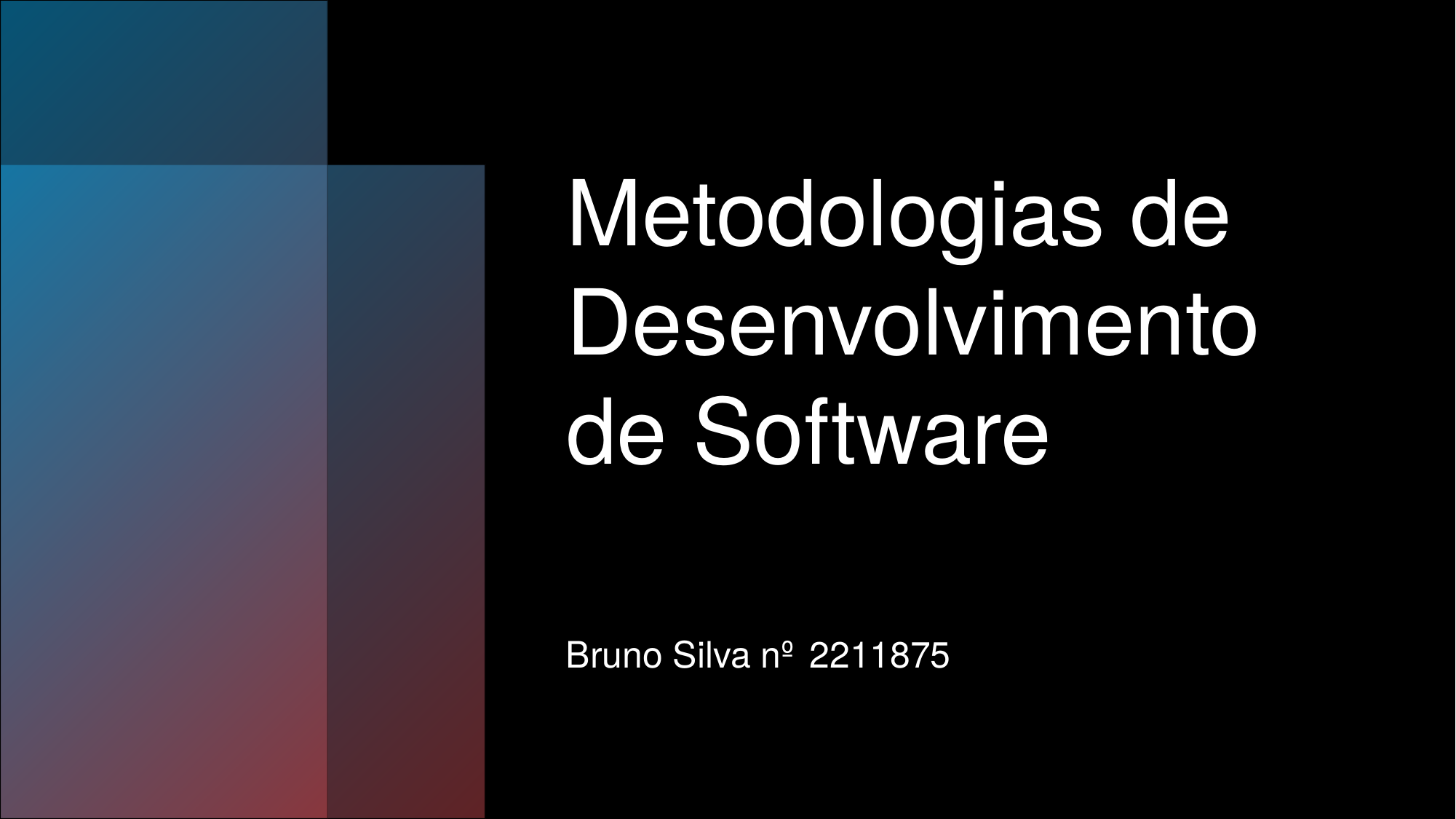

# Metodologias de Desenvolvimento de Software

Bruno Silva nº 2211875